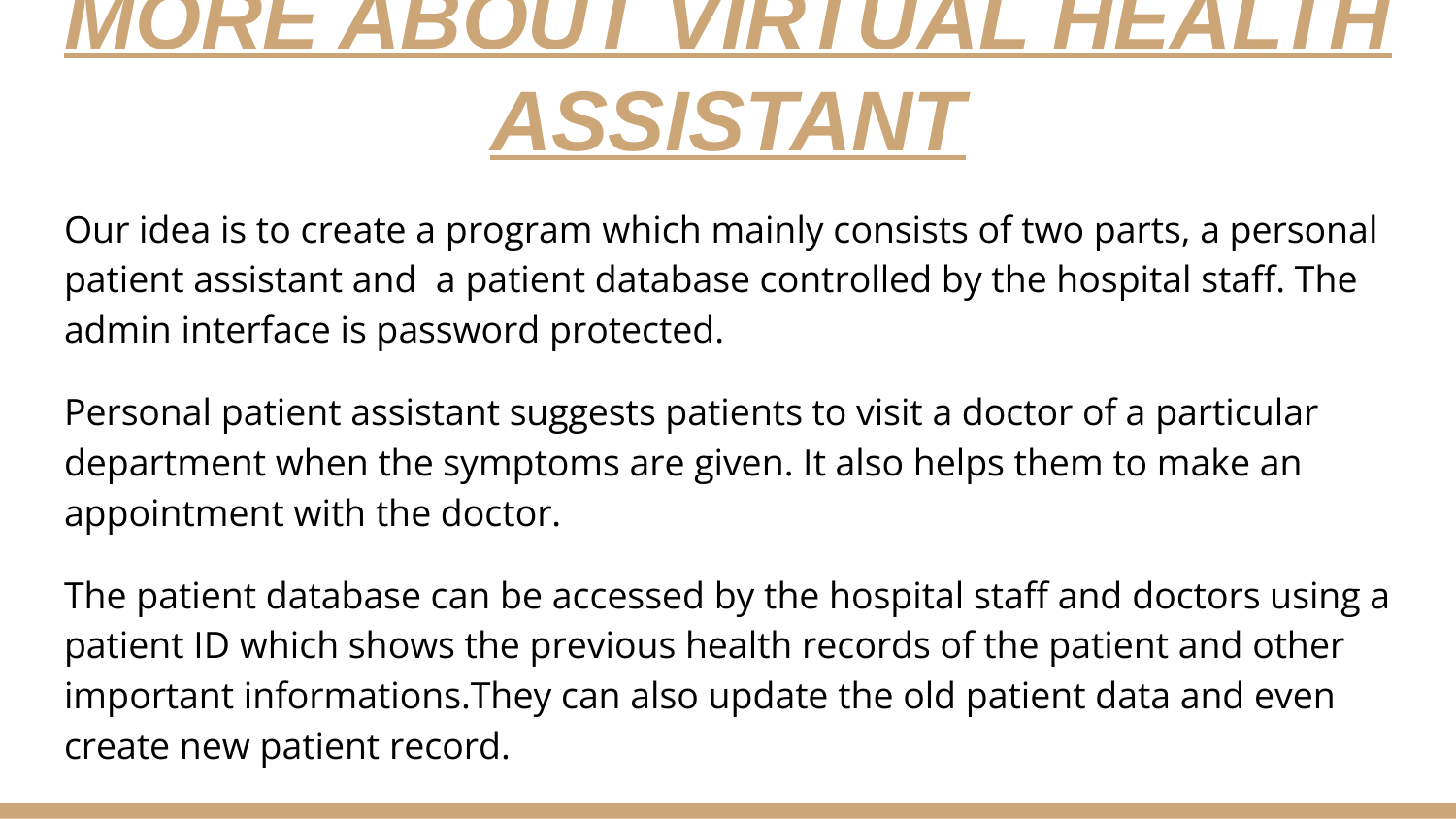

# MORE ABOUT VIRTUAL HEALTH ASSISTANT
Our idea is to create a program which mainly consists of two parts, a personal patient assistant and  a patient database controlled by the hospital staff. The admin interface is password protected.
Personal patient assistant suggests patients to visit a doctor of a particular department when the symptoms are given. It also helps them to make an appointment with the doctor.
The patient database can be accessed by the hospital staff and doctors using a patient ID which shows the previous health records of the patient and other important informations.They can also update the old patient data and even create new patient record.